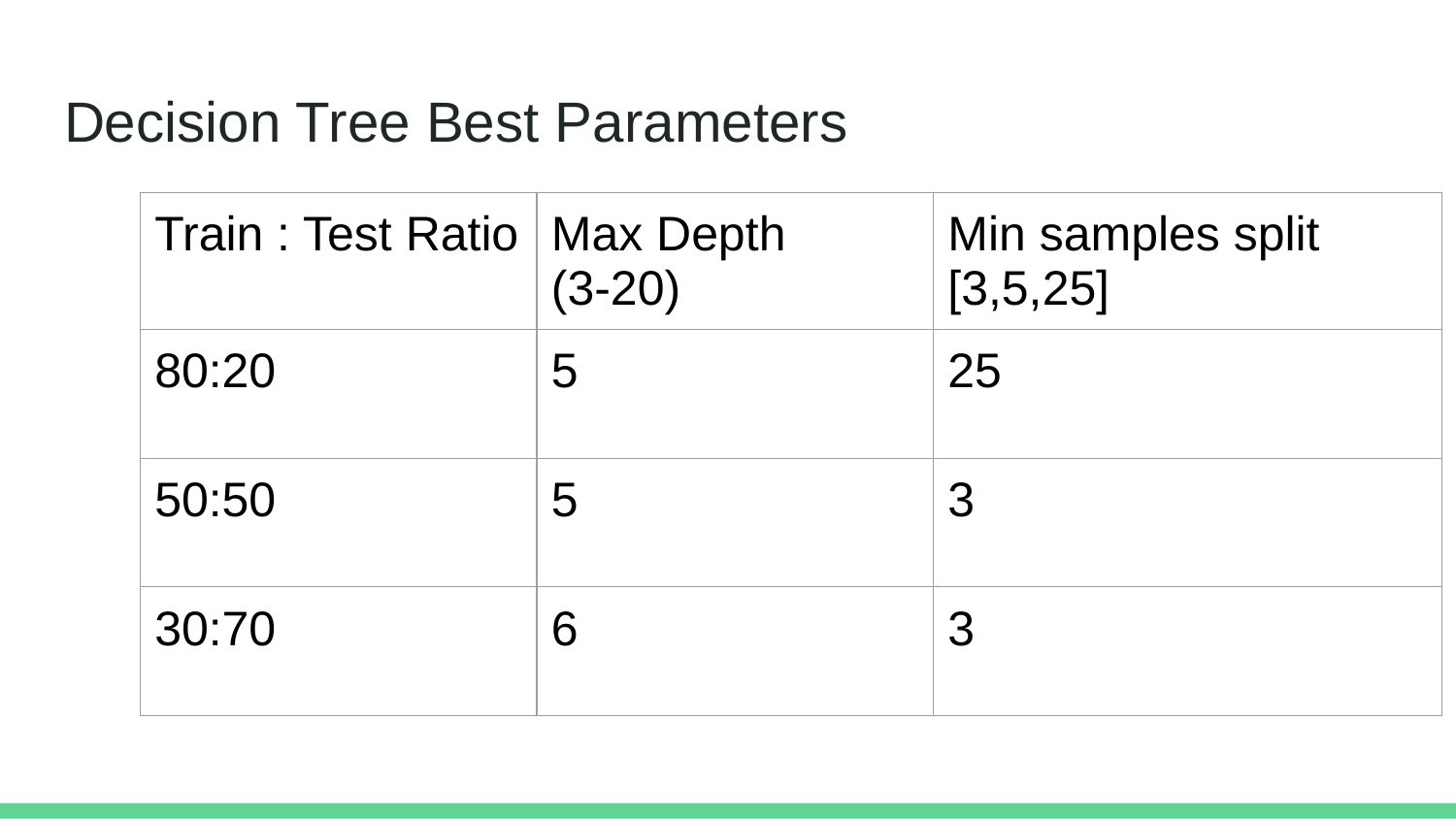

# Decision Tree Best Parameters
| Train : Test Ratio | Max Depth (3-20) | Min samples split [3,5,25] |
| --- | --- | --- |
| 80:20 | 5 | 25 |
| 50:50 | 5 | 3 |
| 30:70 | 6 | 3 |